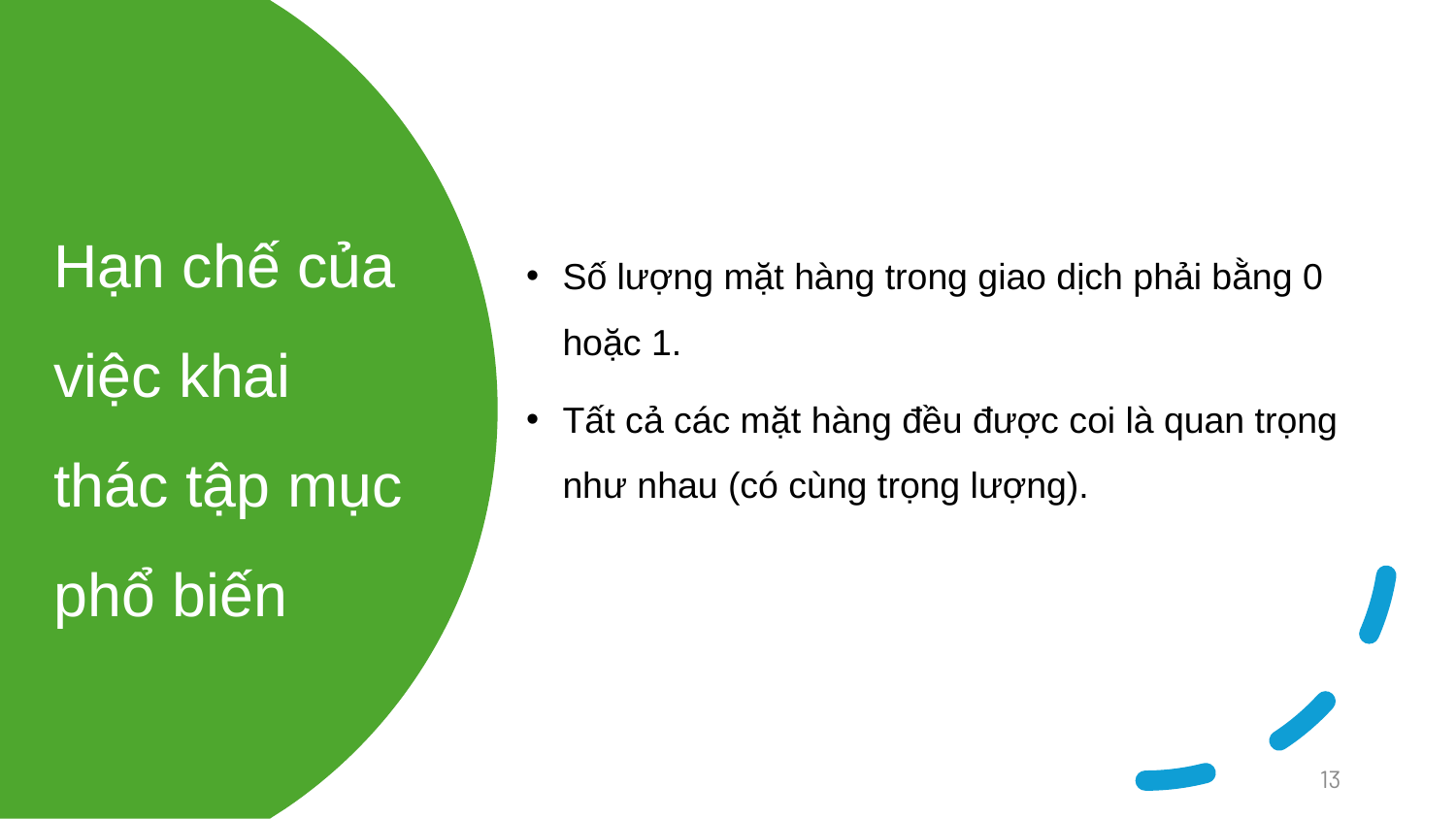

Số lượng mặt hàng trong giao dịch phải bằng 0 hoặc 1.
Tất cả các mặt hàng đều được coi là quan trọng như nhau (có cùng trọng lượng).
# Hạn chế của việc khai thác tập mục phổ biến

13